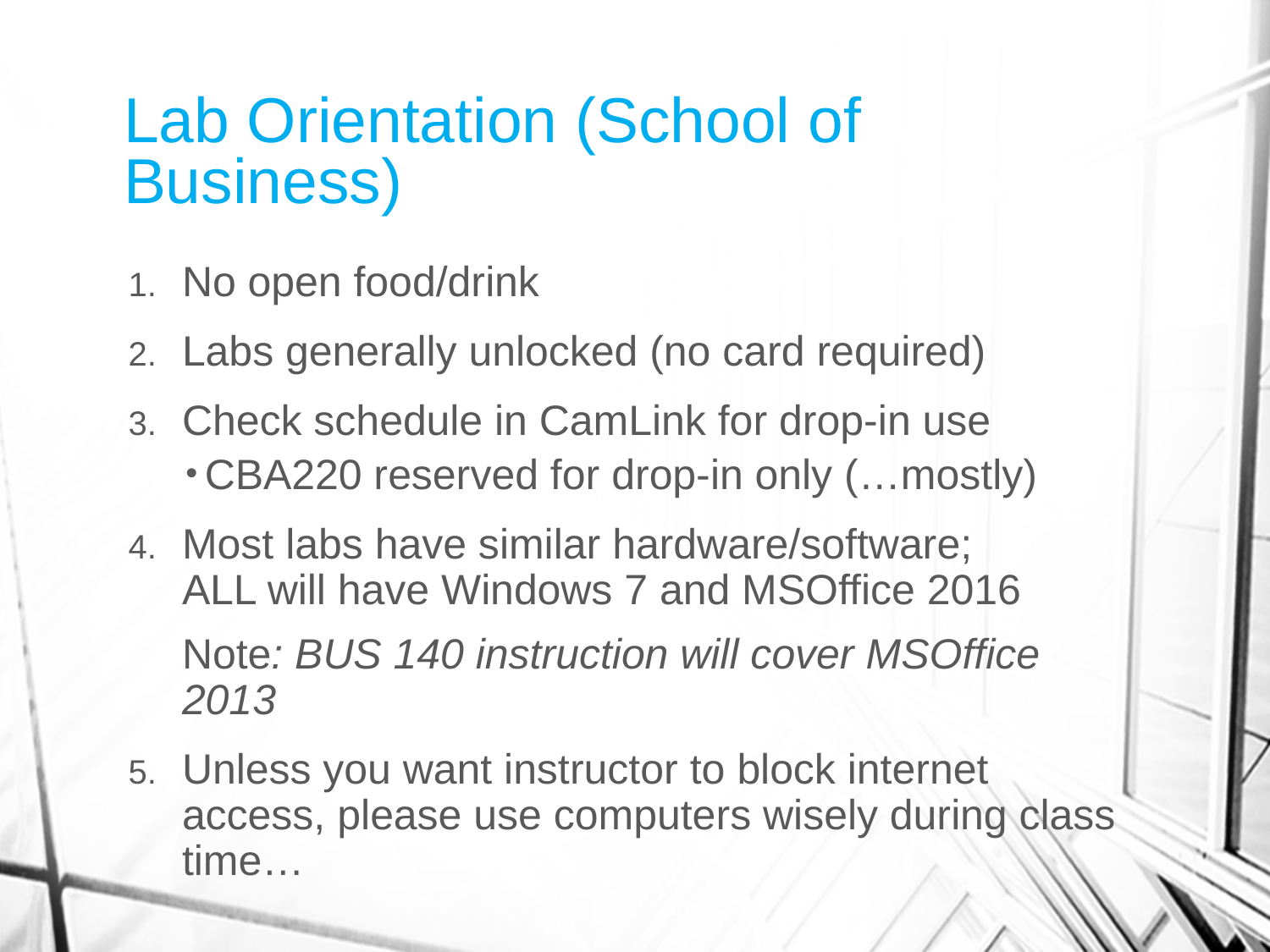

# Lab Orientation (School of Business)
No open food/drink
Labs generally unlocked (no card required)
Check schedule in CamLink for drop-in use
CBA220 reserved for drop-in only (…mostly)
Most labs have similar hardware/software;
ALL will have Windows 7 and MSOffice 2016
Note: BUS 140 instruction will cover MSOffice 2013
Unless you want instructor to block internet access, please use computers wisely during class time…